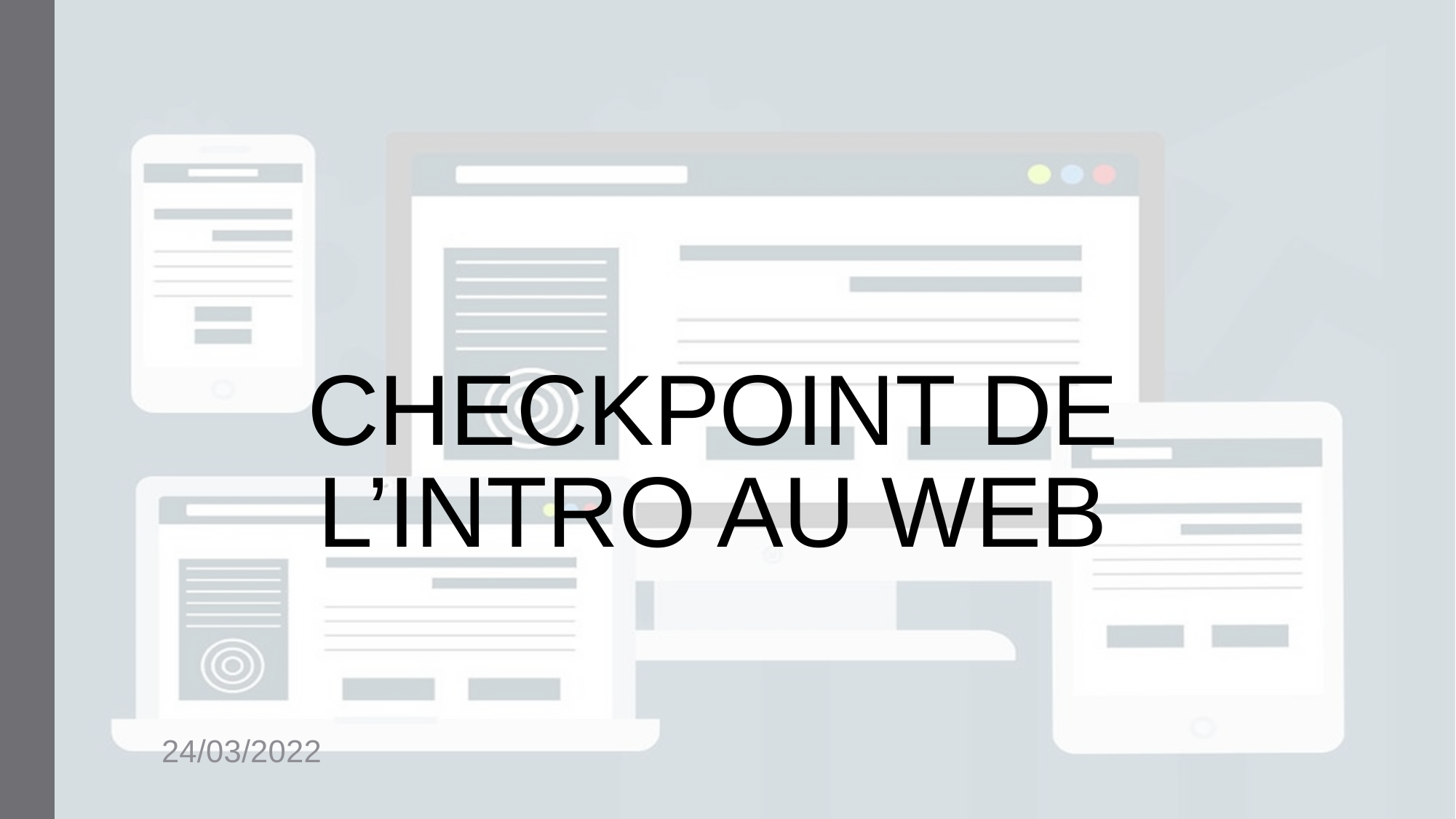

# CHECKPOINT DE L’INTRO AU WEB
24/03/2022